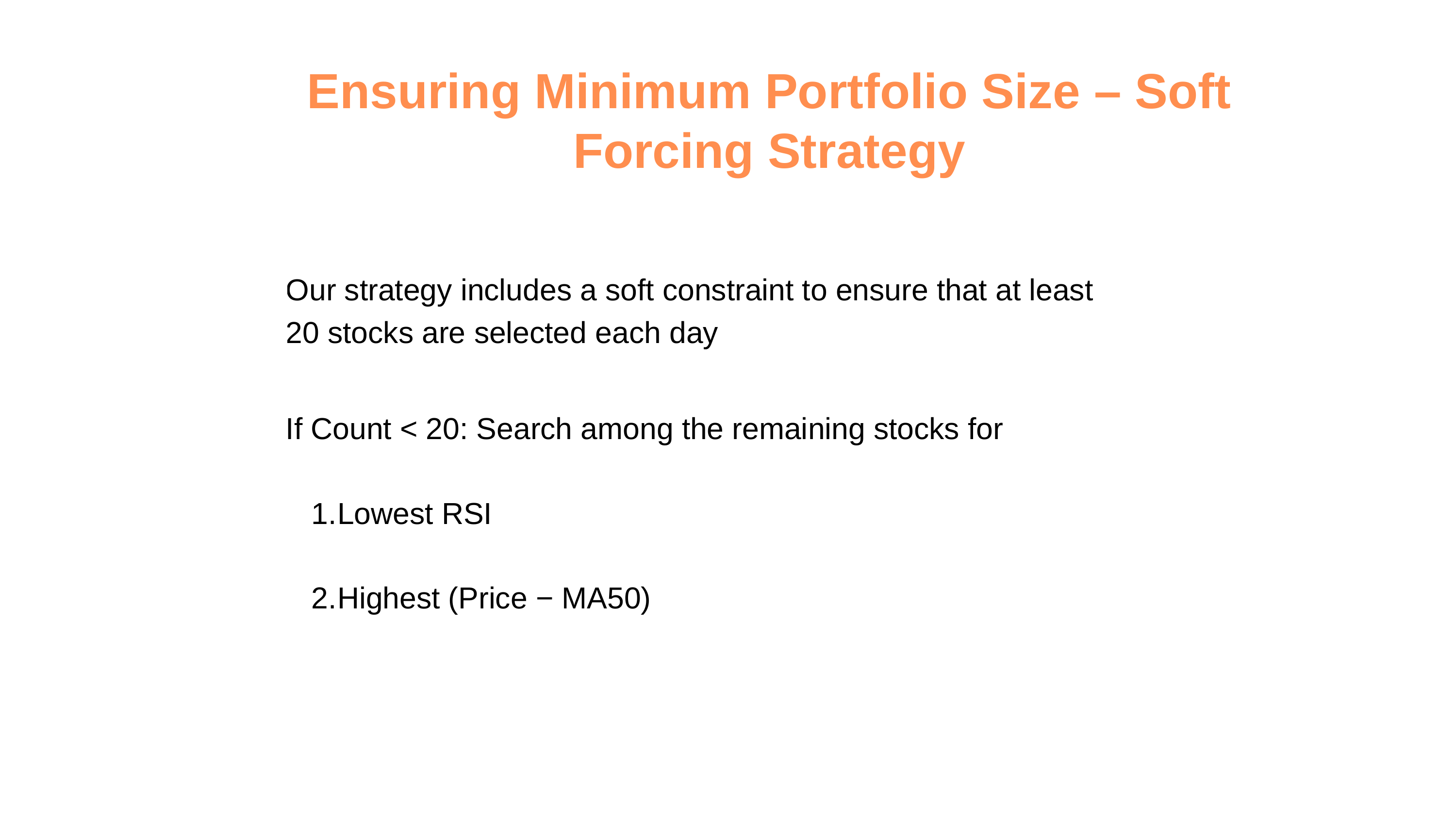

Ensuring Minimum Portfolio Size – Soft Forcing Strategy

| Our strategy includes a soft constraint to ensure that at least 20 stocks are selected each day |
| --- |
| If Count < 20: Search among the remaining stocks for Lowest RSI Highest (Price − MA50) |
| Expected return (as per CAPM) greater than 12% |
| Risk < 20 Percent |
|  |
| --- |
|  |
|  |